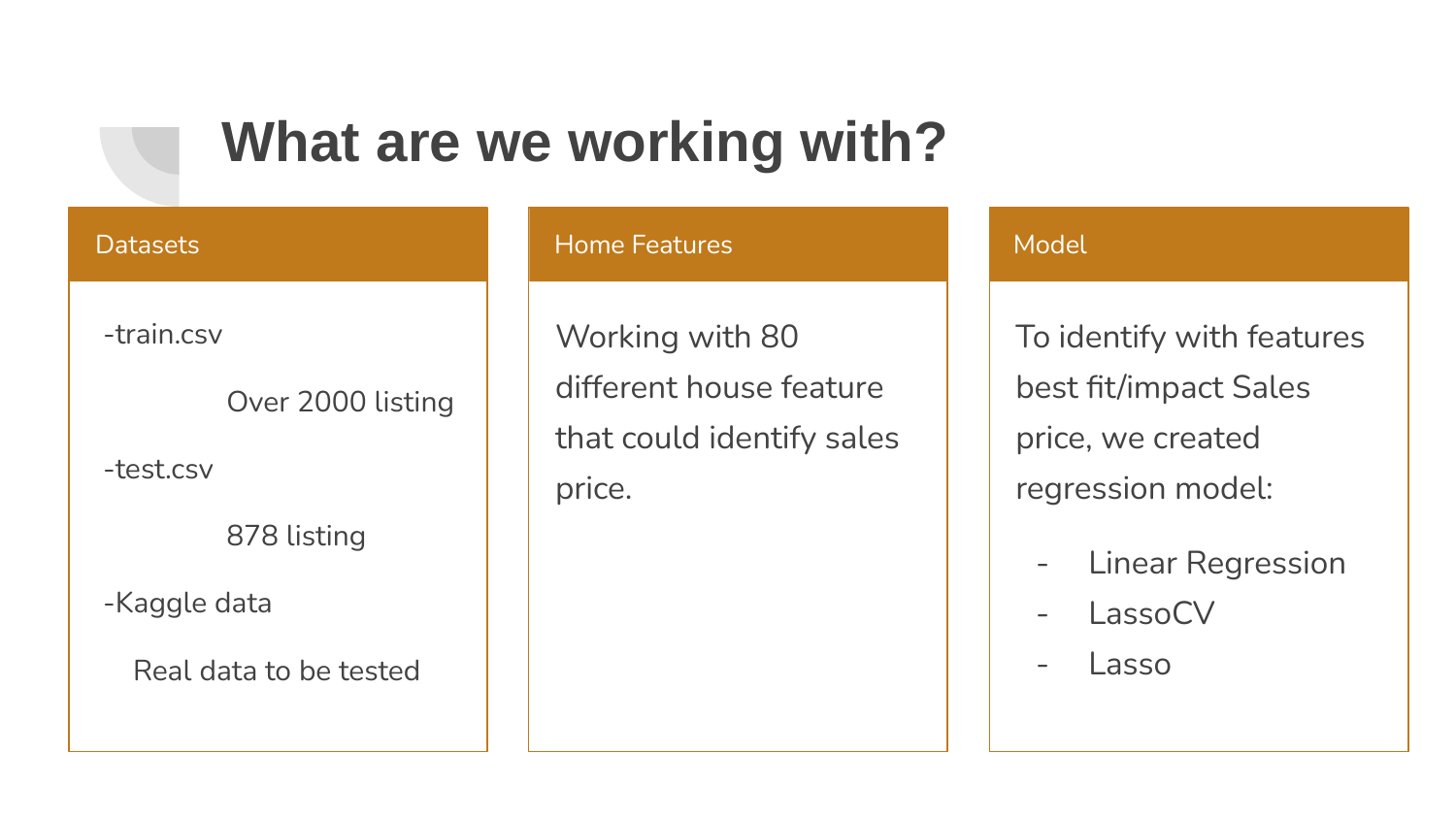

# What are we working with?

Datasets

Home Features

Model
 -train.csv
	Over 2000 listing
 -test.csv
 	878 listing
 -Kaggle data
     Real data to be tested
Working with 80 different house feature that could identify sales price.

To identify with features best fit/impact Sales price, we created regression model:
Linear Regression
LassoCV
Lasso